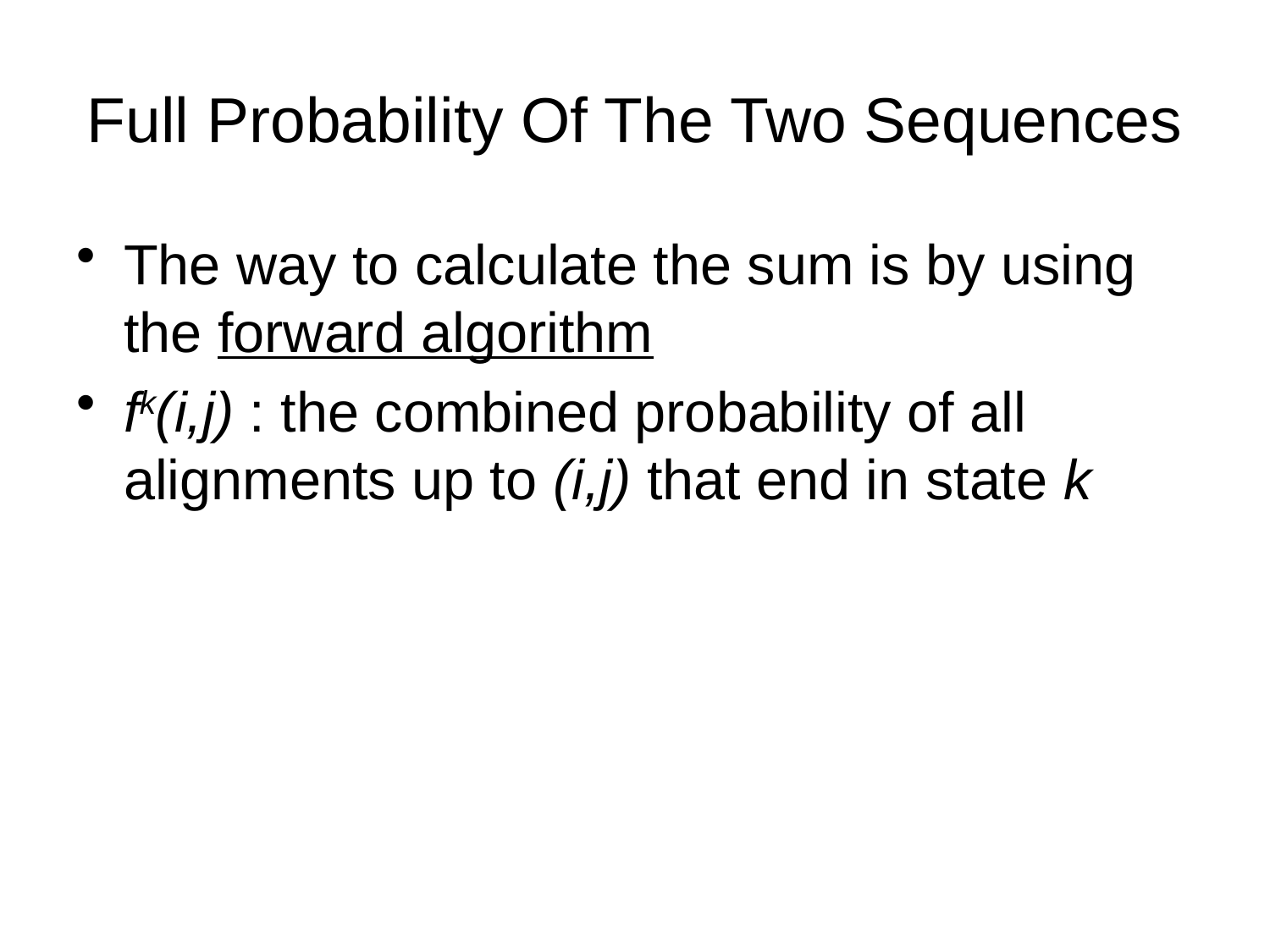

# Full Probability Of The Two Sequences
The way to calculate the sum is by using the forward algorithm
fk(i,j) : the combined probability of all alignments up to (i,j) that end in state k